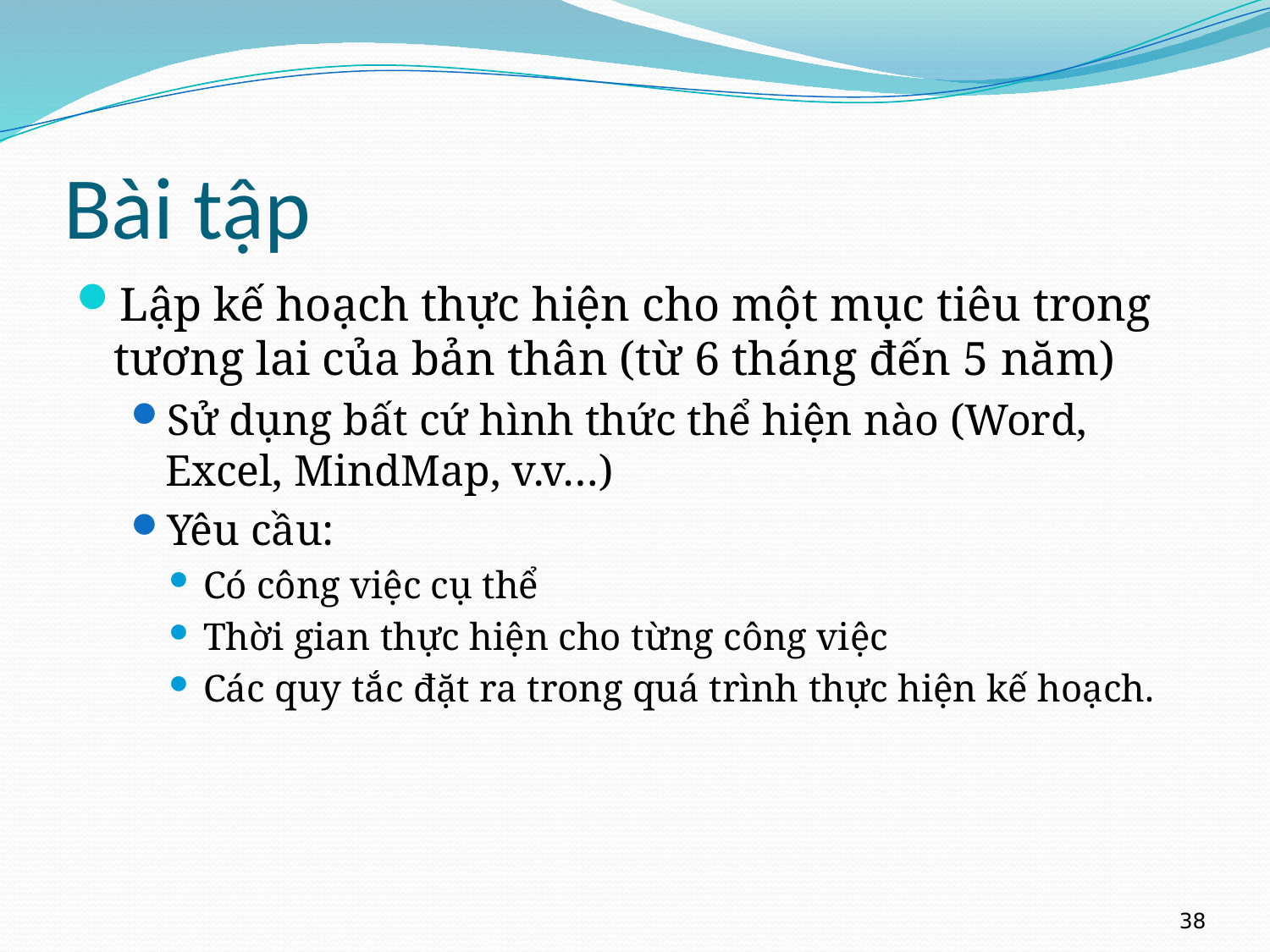

# Bài tập
Lập kế hoạch thực hiện cho một mục tiêu trong tương lai của bản thân (từ 6 tháng đến 5 năm)
Sử dụng bất cứ hình thức thể hiện nào (Word, Excel, MindMap, v.v…)
Yêu cầu:
Có công việc cụ thể
Thời gian thực hiện cho từng công việc
Các quy tắc đặt ra trong quá trình thực hiện kế hoạch.

38